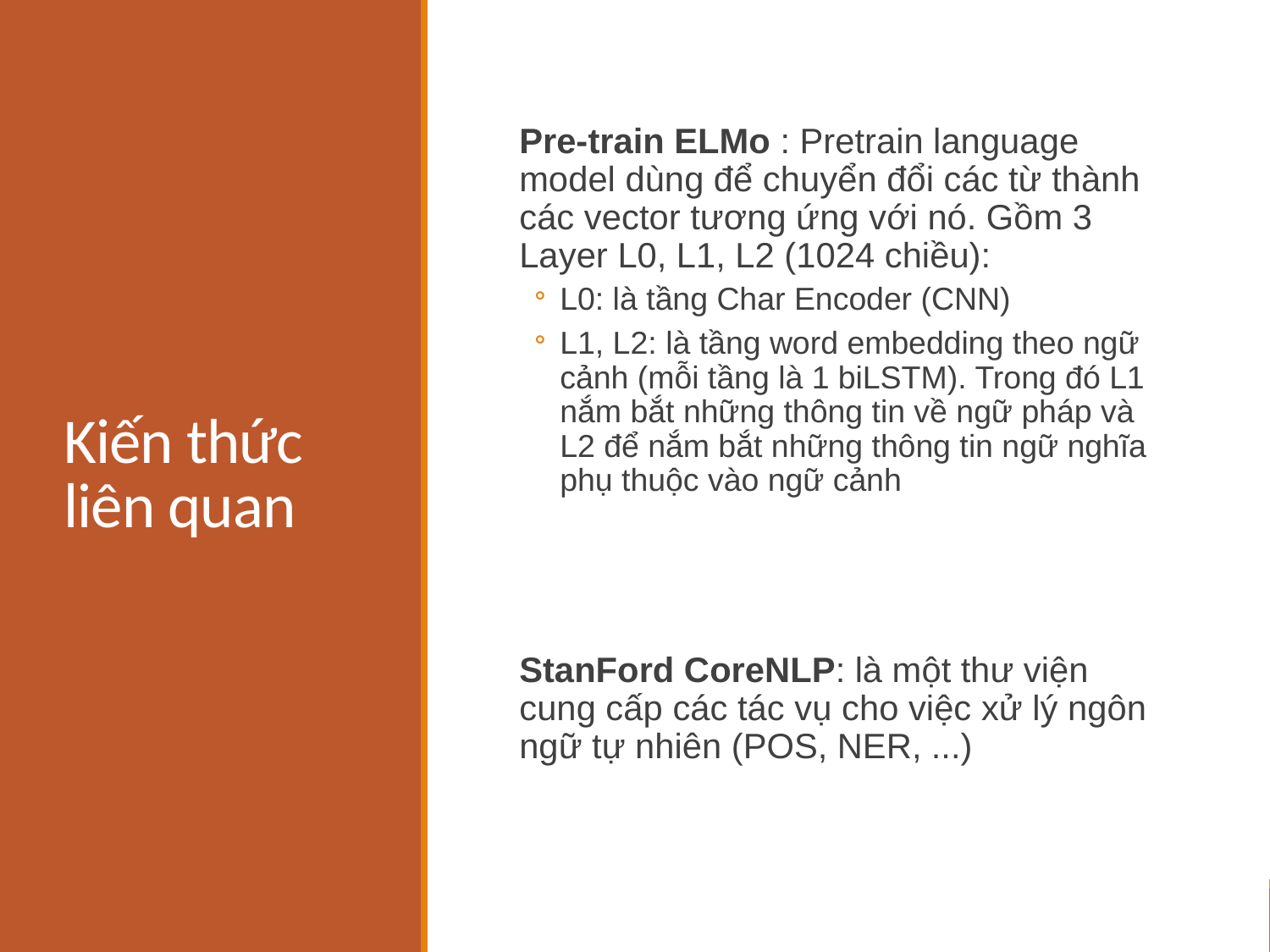

# Kiến thức liên quan
Pre-train ELMo : Pretrain language model dùng để chuyển đổi các từ thành các vector tương ứng với nó. Gồm 3 Layer L0, L1, L2 (1024 chiều):
L0: là tầng Char Encoder (CNN)
L1, L2: là tầng word embedding theo ngữ cảnh (mỗi tầng là 1 biLSTM). Trong đó L1 nắm bắt những thông tin về ngữ pháp và L2 để nắm bắt những thông tin ngữ nghĩa phụ thuộc vào ngữ cảnh

StanFord CoreNLP: là một thư viện cung cấp các tác vụ cho việc xử lý ngôn ngữ tự nhiên (POS, NER, ...)